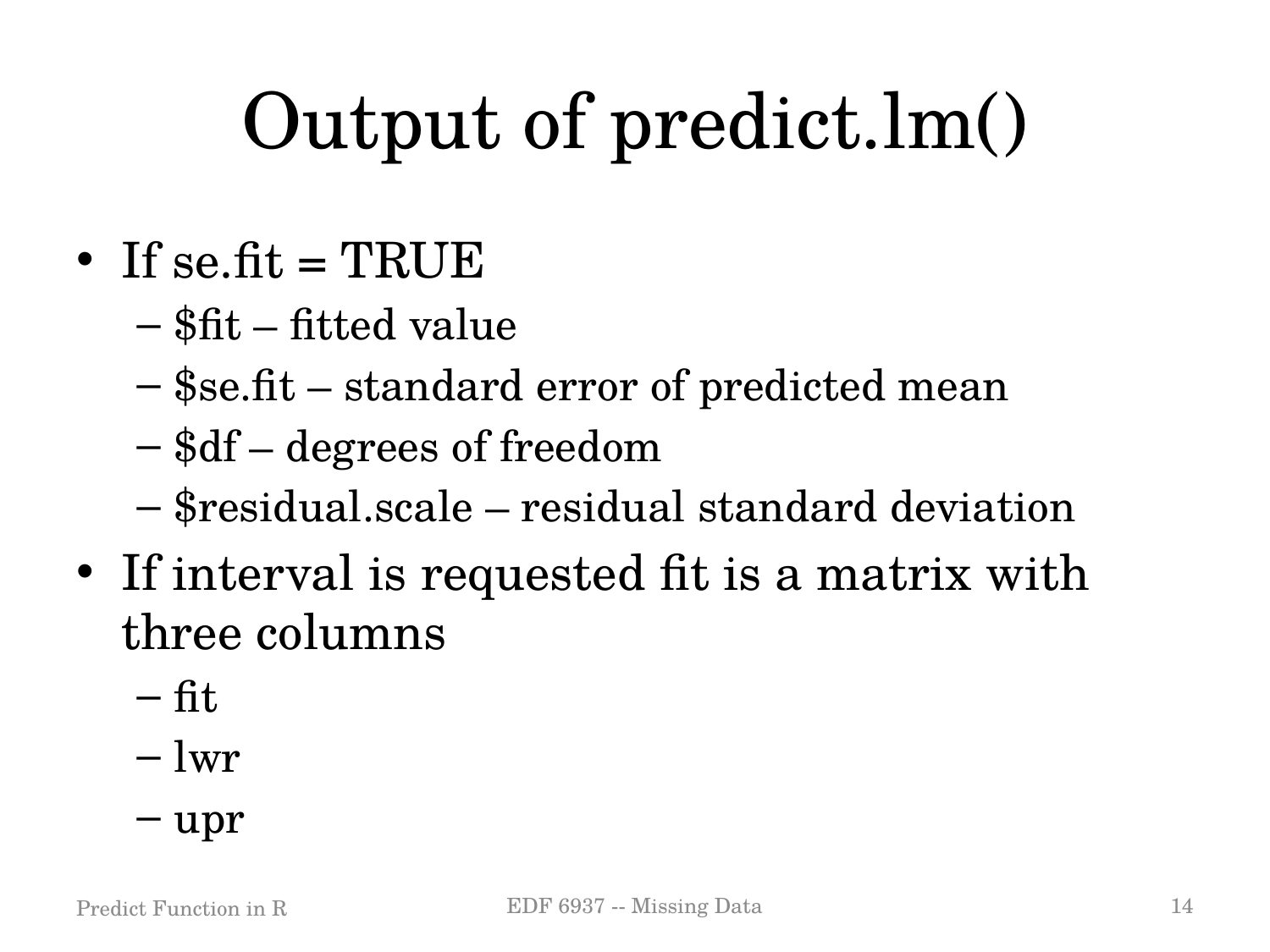

# Output of predict.lm()
If se.fit = TRUE
$fit – fitted value
$se.fit – standard error of predicted mean
$df – degrees of freedom
$residual.scale – residual standard deviation
If interval is requested fit is a matrix with three columns
fit
lwr
upr

Predict Function in R
EDF 6937 -- Missing Data
14